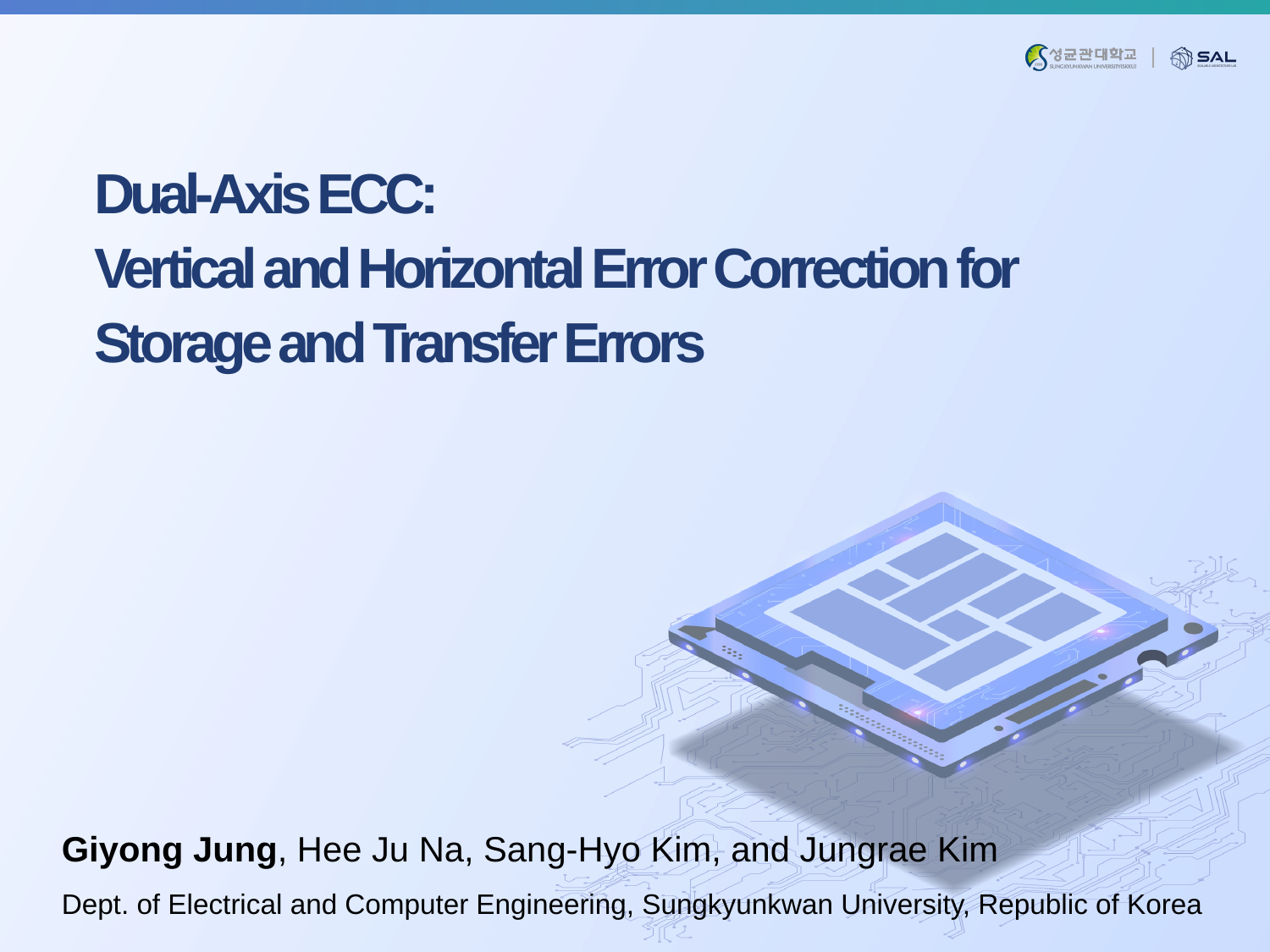

# Dual-Axis ECC: Vertical and Horizontal Error Correction for Storage and Transfer Errors
Giyong Jung, Hee Ju Na, Sang-Hyo Kim, and Jungrae Kim
Dept. of Electrical and Computer Engineering, Sungkyunkwan University, Republic of Korea